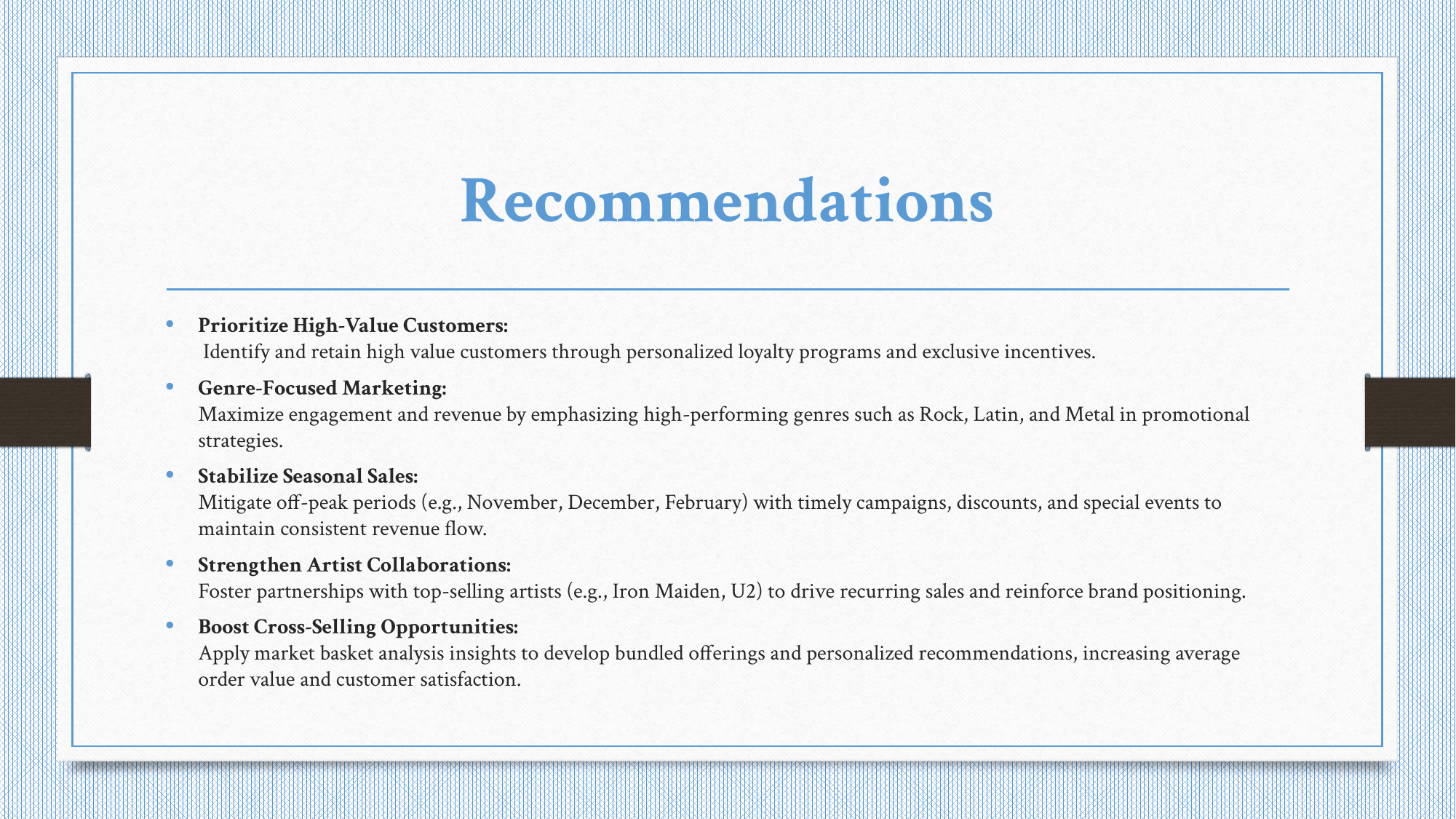

# Recommendations
Prioritize High-Value Customers:
 Identify and retain high value customers through personalized loyalty programs and exclusive incentives.
Genre-Focused Marketing:
Maximize engagement and revenue by emphasizing high-performing genres such as Rock, Latin, and Metal in promotional strategies.
Stabilize Seasonal Sales:
Mitigate off-peak periods (e.g., November, December, February) with timely campaigns, discounts, and special events to maintain consistent revenue flow.
Strengthen Artist Collaborations:
Foster partnerships with top-selling artists (e.g., Iron Maiden, U2) to drive recurring sales and reinforce brand positioning.
Boost Cross-Selling Opportunities:
Apply market basket analysis insights to develop bundled offerings and personalized recommendations, increasing average order value and customer satisfaction.